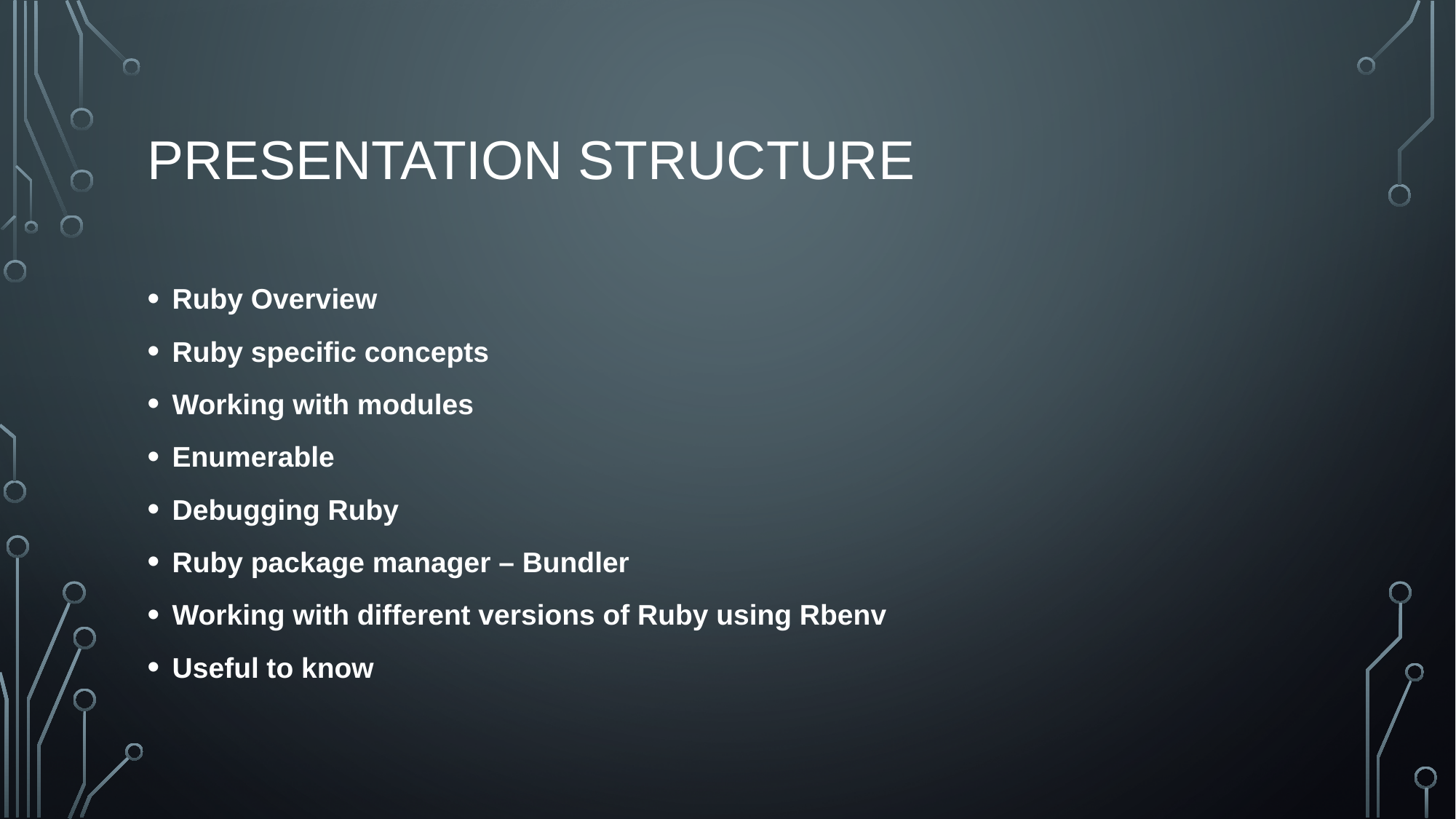

# Presentation structure
Ruby Overview
Ruby specific concepts
Working with modules
Enumerable
Debugging Ruby
Ruby package manager – Bundler
Working with different versions of Ruby using Rbenv
Useful to know